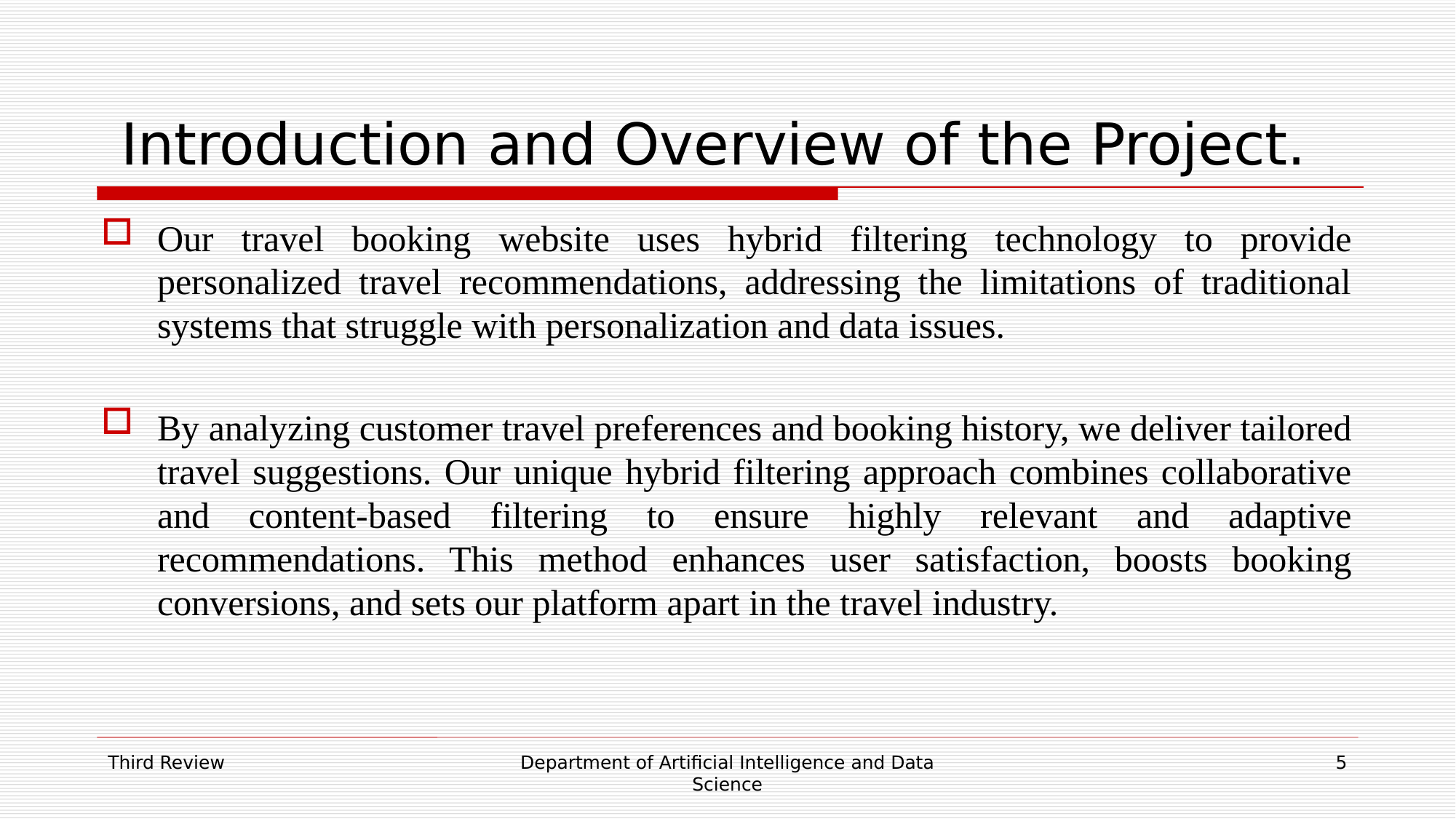

# Introduction and Overview of the Project.
Our travel booking website uses hybrid filtering technology to provide personalized travel recommendations, addressing the limitations of traditional systems that struggle with personalization and data issues.

By analyzing customer travel preferences and booking history, we deliver tailored travel suggestions. Our unique hybrid filtering approach combines collaborative and content-based filtering to ensure highly relevant and adaptive recommendations. This method enhances user satisfaction, boosts booking conversions, and sets our platform apart in the travel industry.

Third Review
Department of Artificial Intelligence and Data Science
5